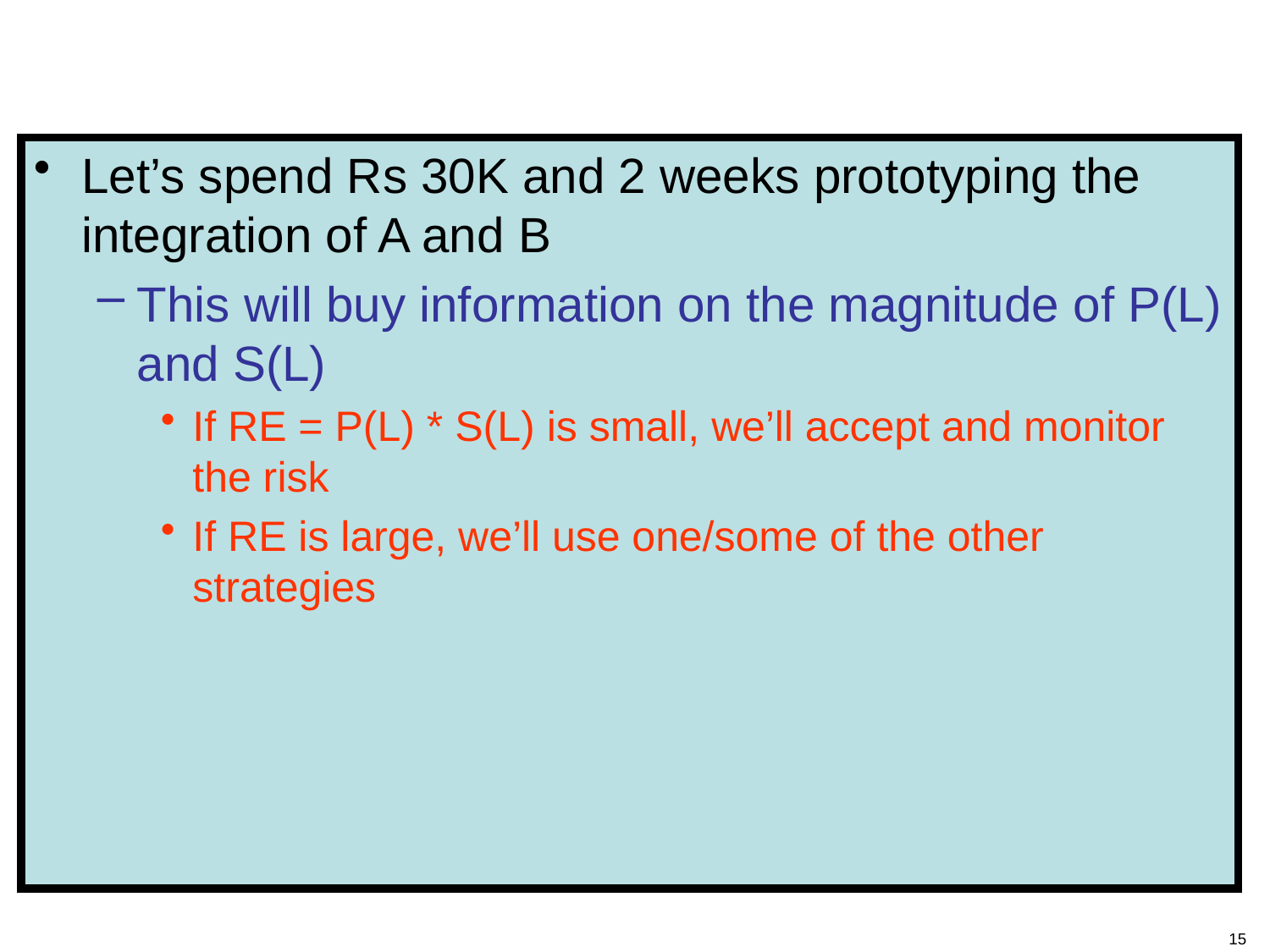

#
Let’s spend Rs 30K and 2 weeks prototyping the integration of A and B
This will buy information on the magnitude of P(L) and S(L)
If RE = P(L) * S(L) is small, we’ll accept and monitor the risk
If RE is large, we’ll use one/some of the other strategies
15